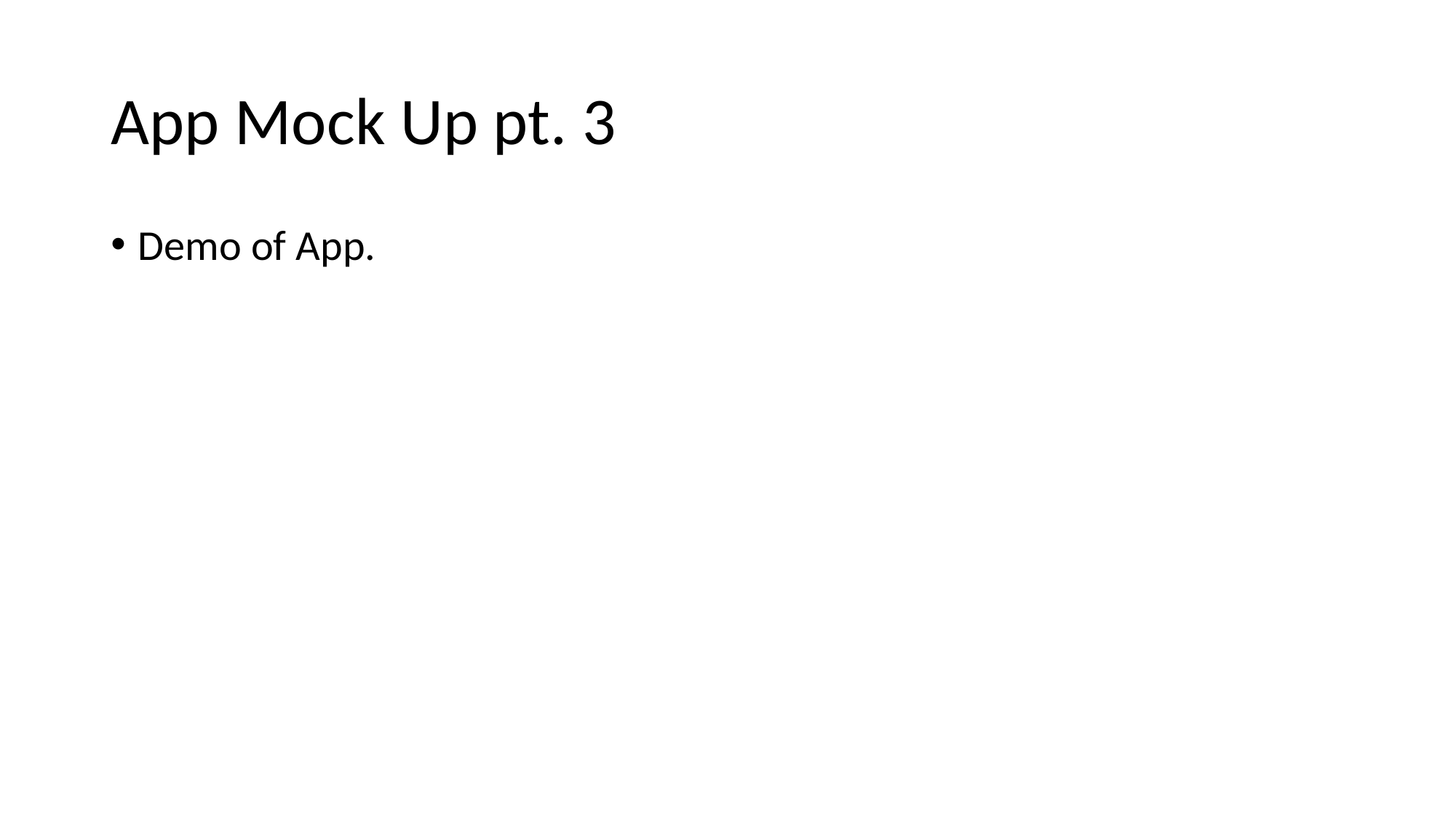

# App Mock Up pt. 3
Demo of App.